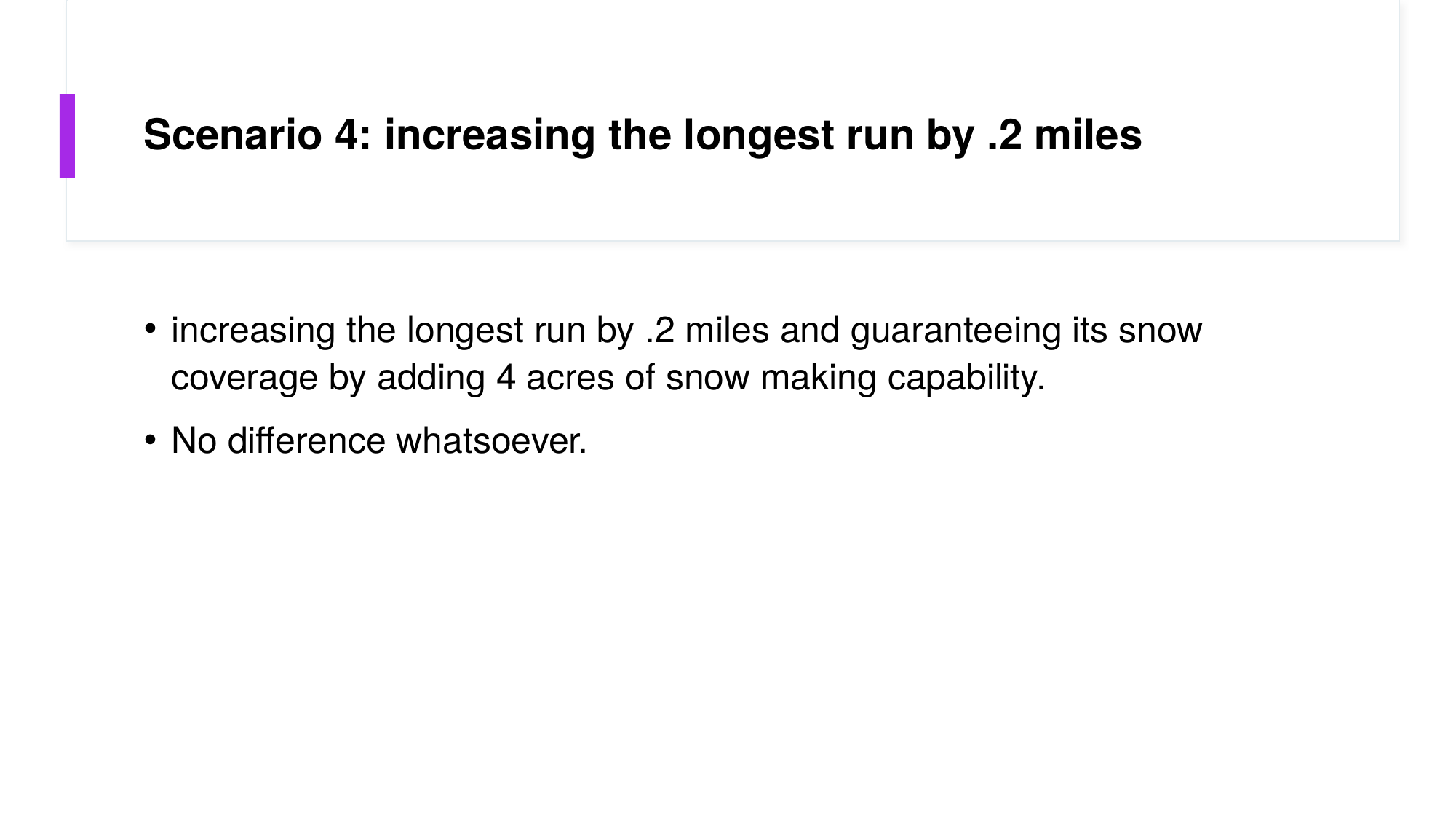

# Scenario 4: increasing the longest run by .2 miles
increasing the longest run by .2 miles and guaranteeing its snow coverage by adding 4 acres of snow making capability.
No difference whatsoever.